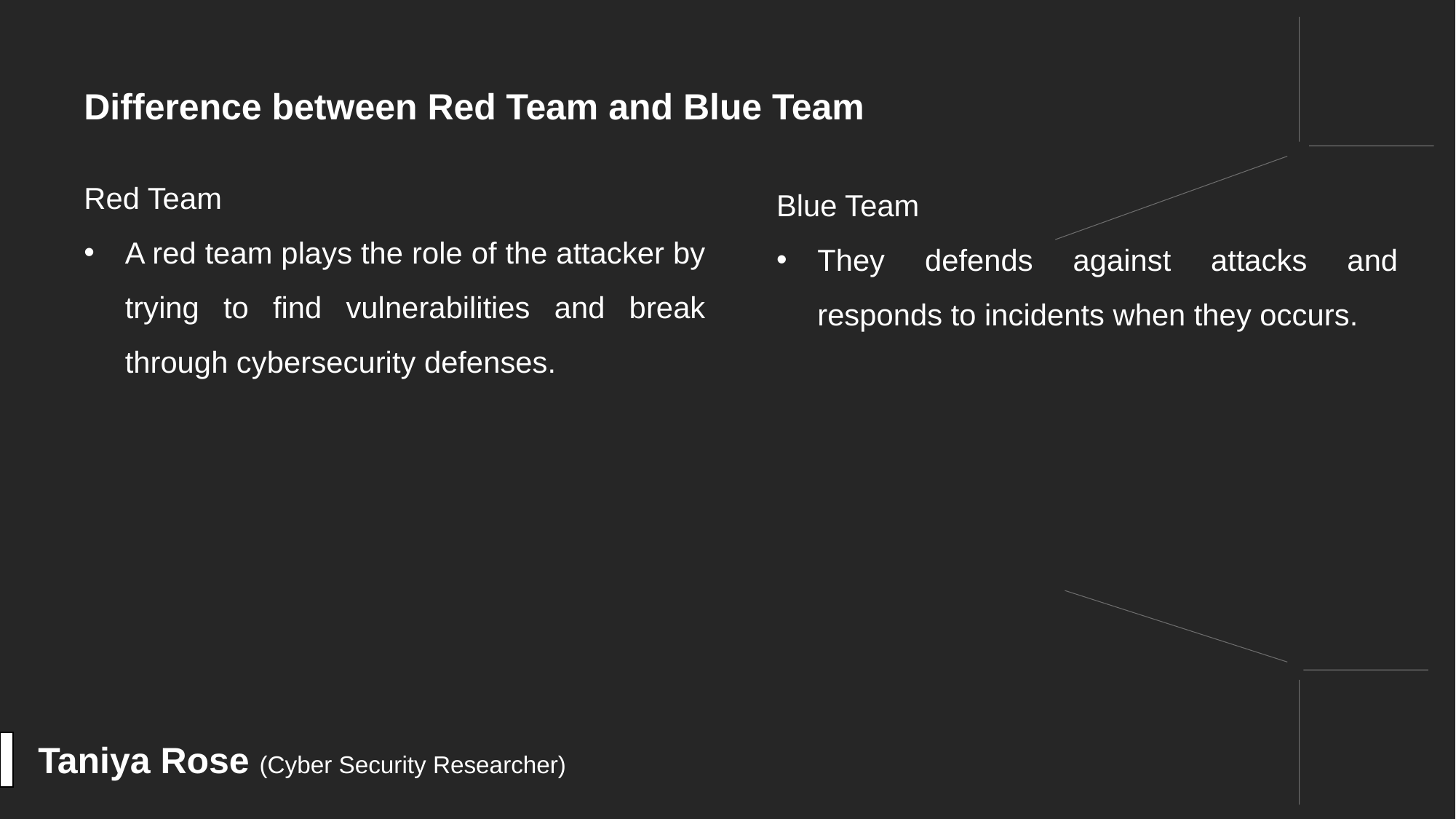

#
Difference between Red Team and Blue Team
Red Team
A red team plays the role of the attacker by trying to find vulnerabilities and break through cybersecurity defenses.
Blue Team
They defends against attacks and responds to incidents when they occurs.
Taniya Rose (Cyber Security Researcher)